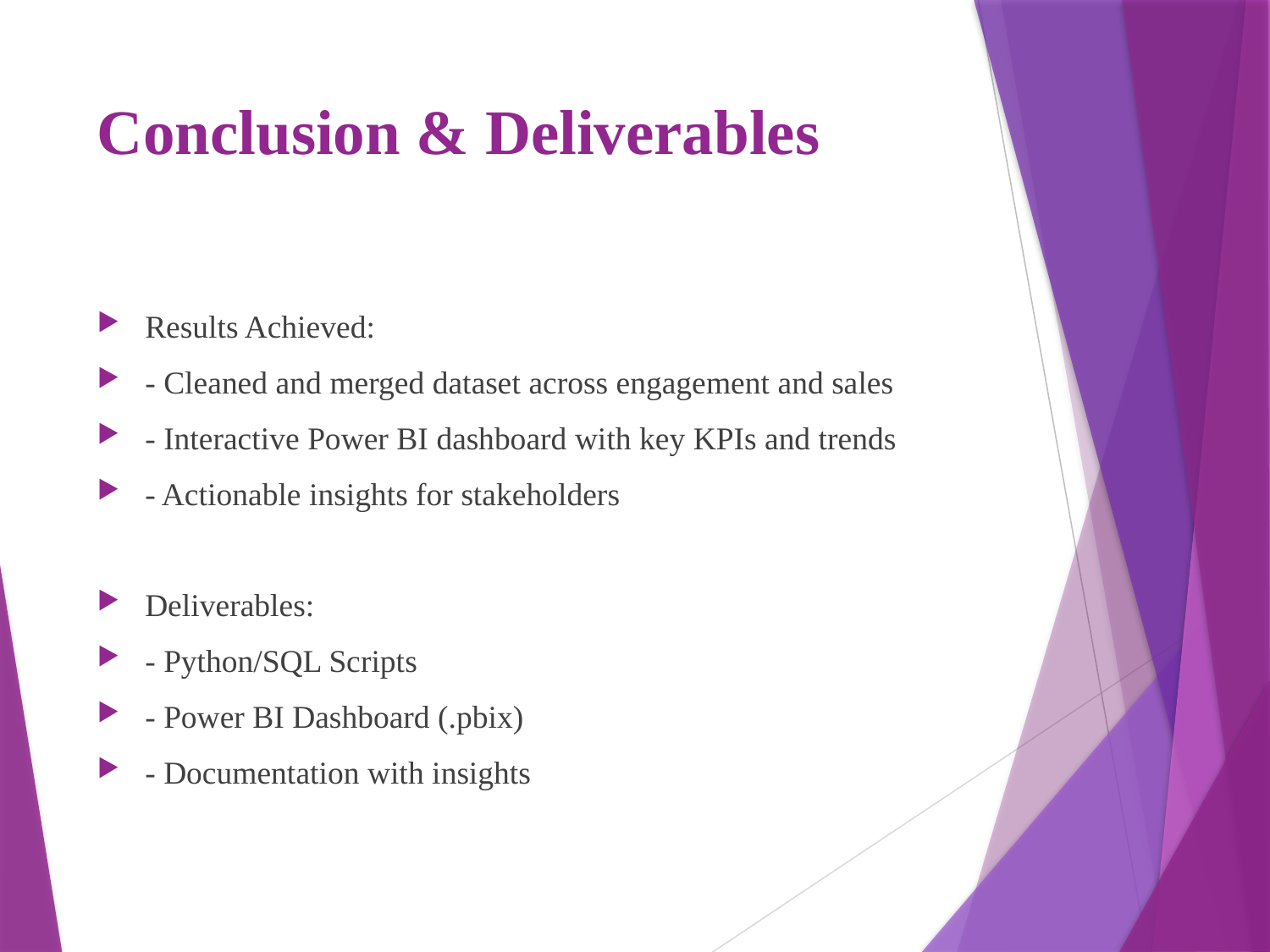

# Conclusion & Deliverables
Results Achieved:
- Cleaned and merged dataset across engagement and sales
- Interactive Power BI dashboard with key KPIs and trends
- Actionable insights for stakeholders

Deliverables:
- Python/SQL Scripts
- Power BI Dashboard (.pbix)
- Documentation with insights